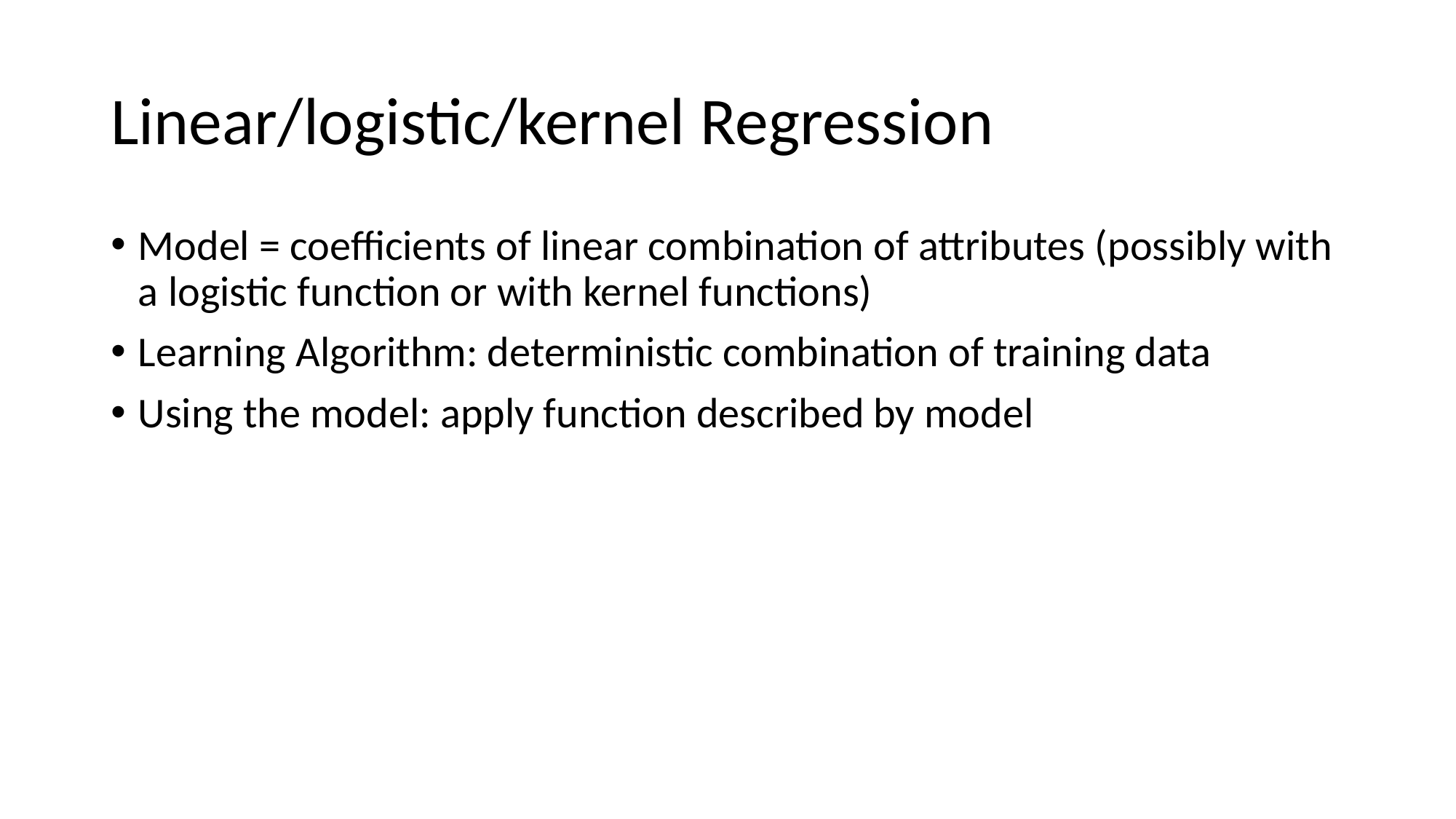

# Linear/logistic/kernel Regression
Model = coefficients of linear combination of attributes (possibly with a logistic function or with kernel functions)
Learning Algorithm: deterministic combination of training data
Using the model: apply function described by model